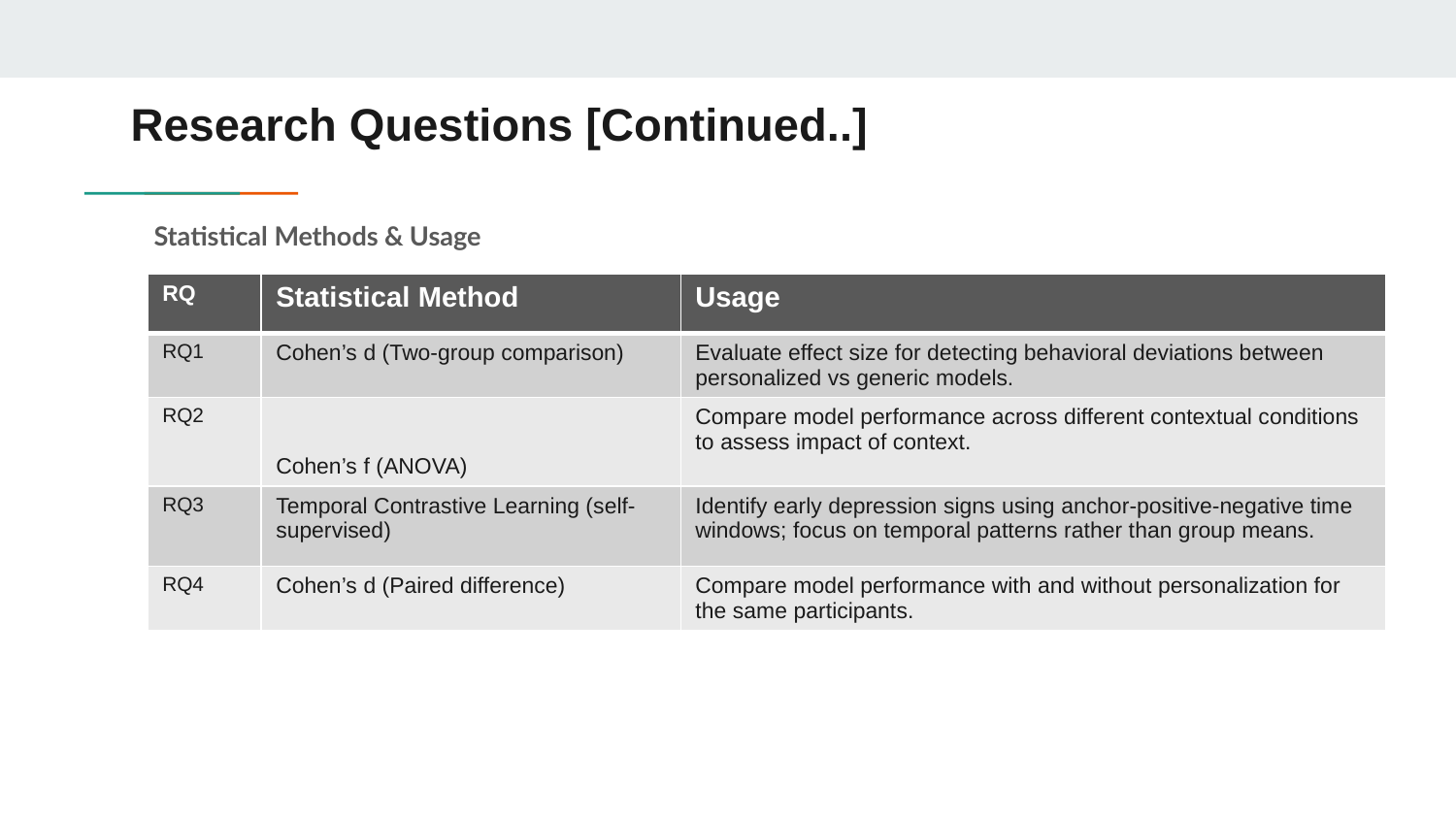

# Research Questions [Continued..]
Statistical Methods & Usage

| RQ | Statistical Method | Usage |
| --- | --- | --- |
| RQ1 | Cohen’s d (Two-group comparison) | Evaluate effect size for detecting behavioral deviations between personalized vs generic models. |
| RQ2 | Cohen’s f (ANOVA) | Compare model performance across different contextual conditions to assess impact of context. |
| RQ3 | Temporal Contrastive Learning (self-supervised) | Identify early depression signs using anchor-positive-negative time windows; focus on temporal patterns rather than group means. |
| RQ4 | Cohen’s d (Paired difference) | Compare model performance with and without personalization for the same participants. |